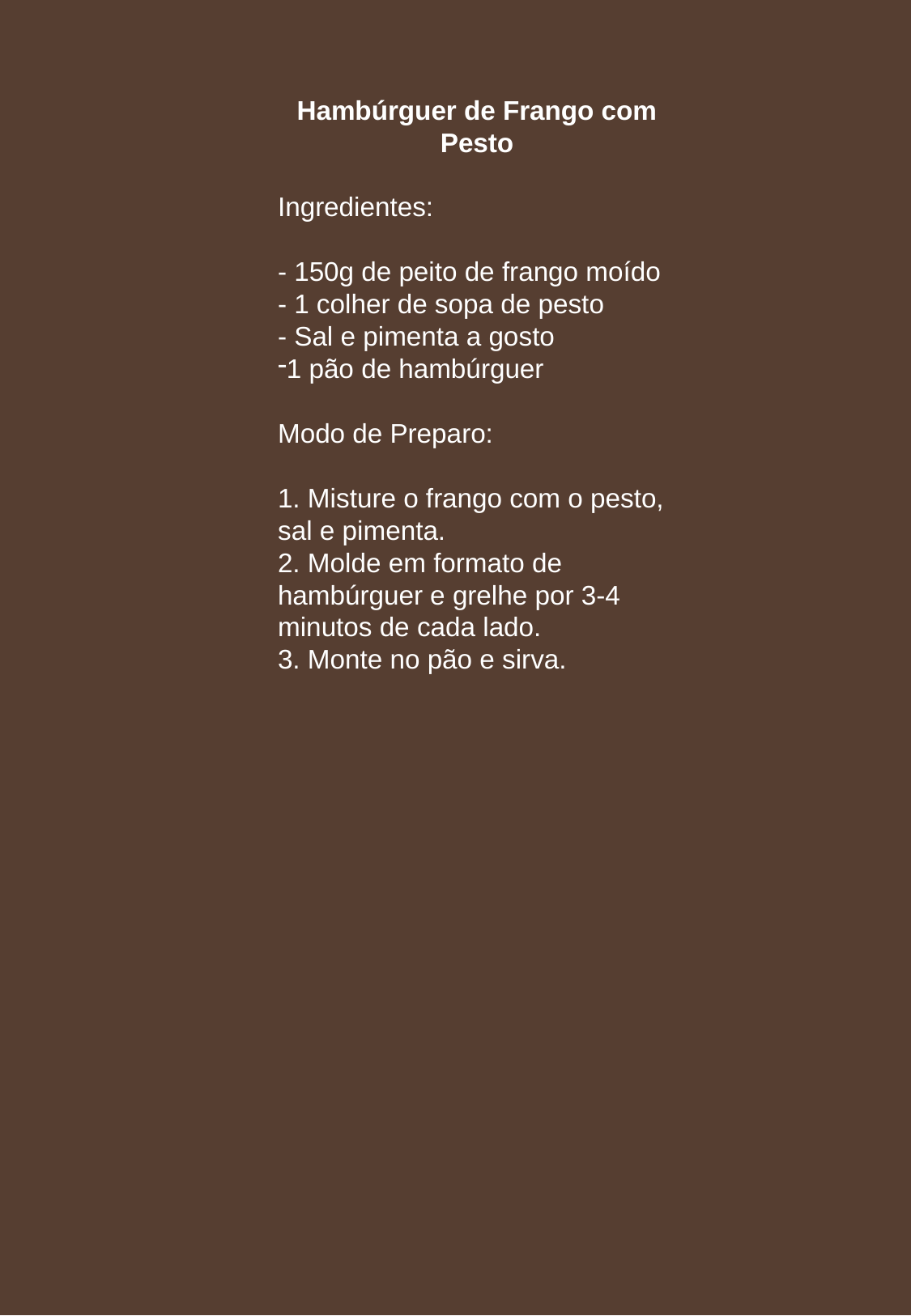

Hambúrguer de Frango com Pesto

Ingredientes:

- 150g de peito de frango moído
- 1 colher de sopa de pesto
- Sal e pimenta a gosto
1 pão de hambúrguer

Modo de Preparo:

1. Misture o frango com o pesto, sal e pimenta.
2. Molde em formato de hambúrguer e grelhe por 3-4 minutos de cada lado.
3. Monte no pão e sirva.